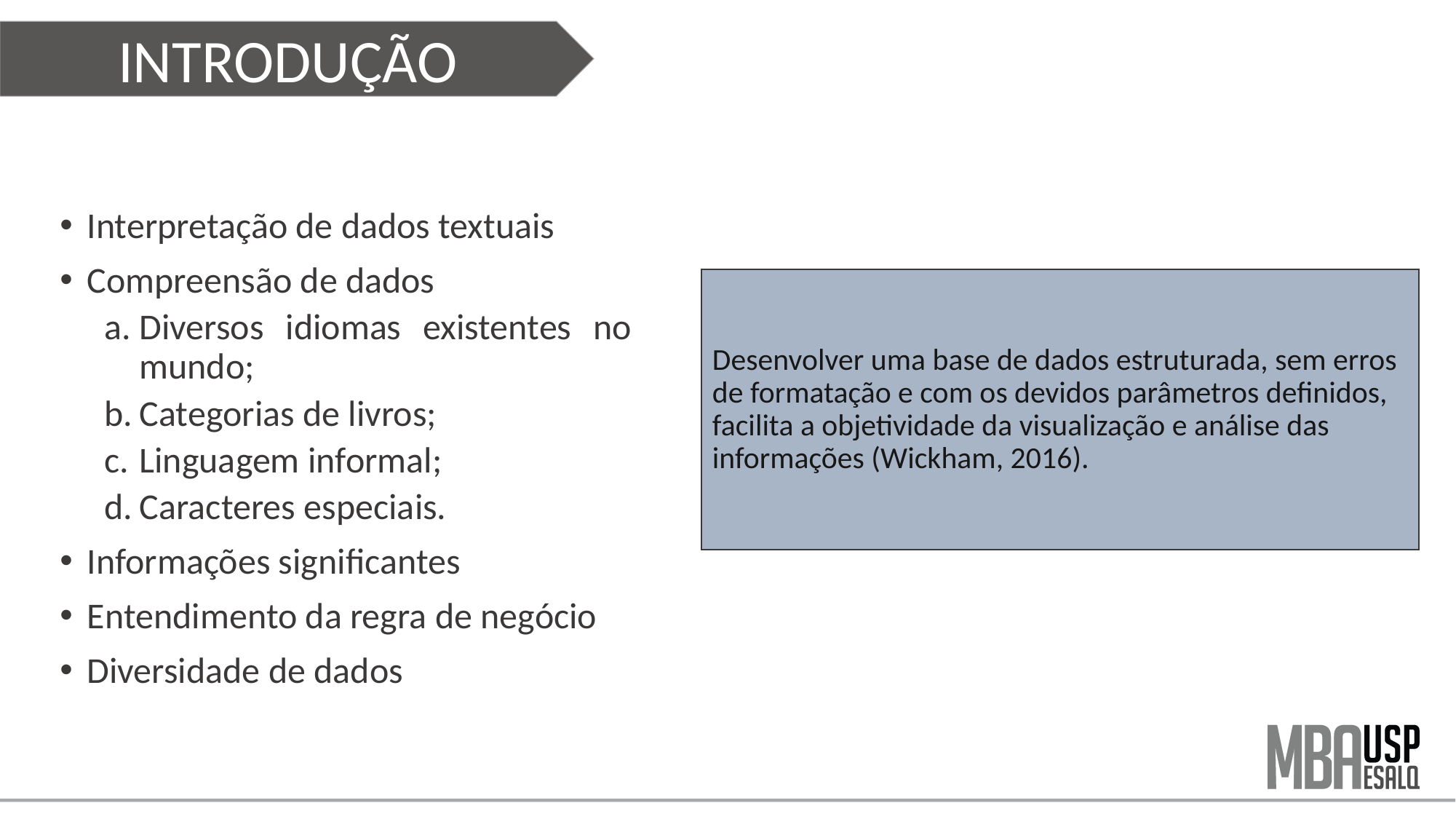

INTRODUÇÃO
Interpretação de dados textuais
Compreensão de dados
Diversos idiomas existentes no mundo;
Categorias de livros;
Linguagem informal;
Caracteres especiais.
Informações significantes
Entendimento da regra de negócio
Diversidade de dados
Desenvolver uma base de dados estruturada, sem erros de formatação e com os devidos parâmetros definidos, facilita a objetividade da visualização e análise das informações (Wickham, 2016).